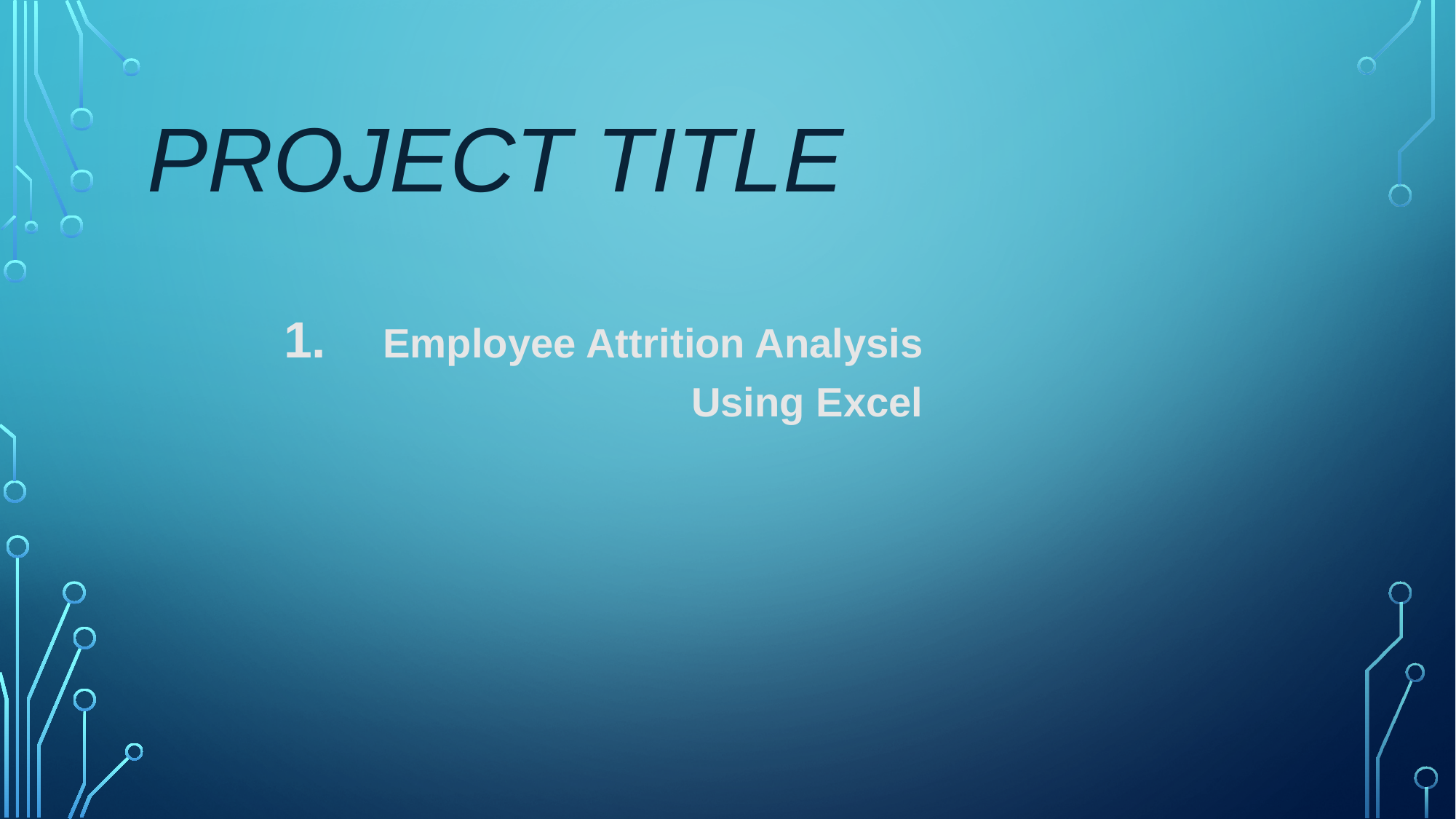

# Project title
Employee Attrition Analysis                                                                         Using Excel